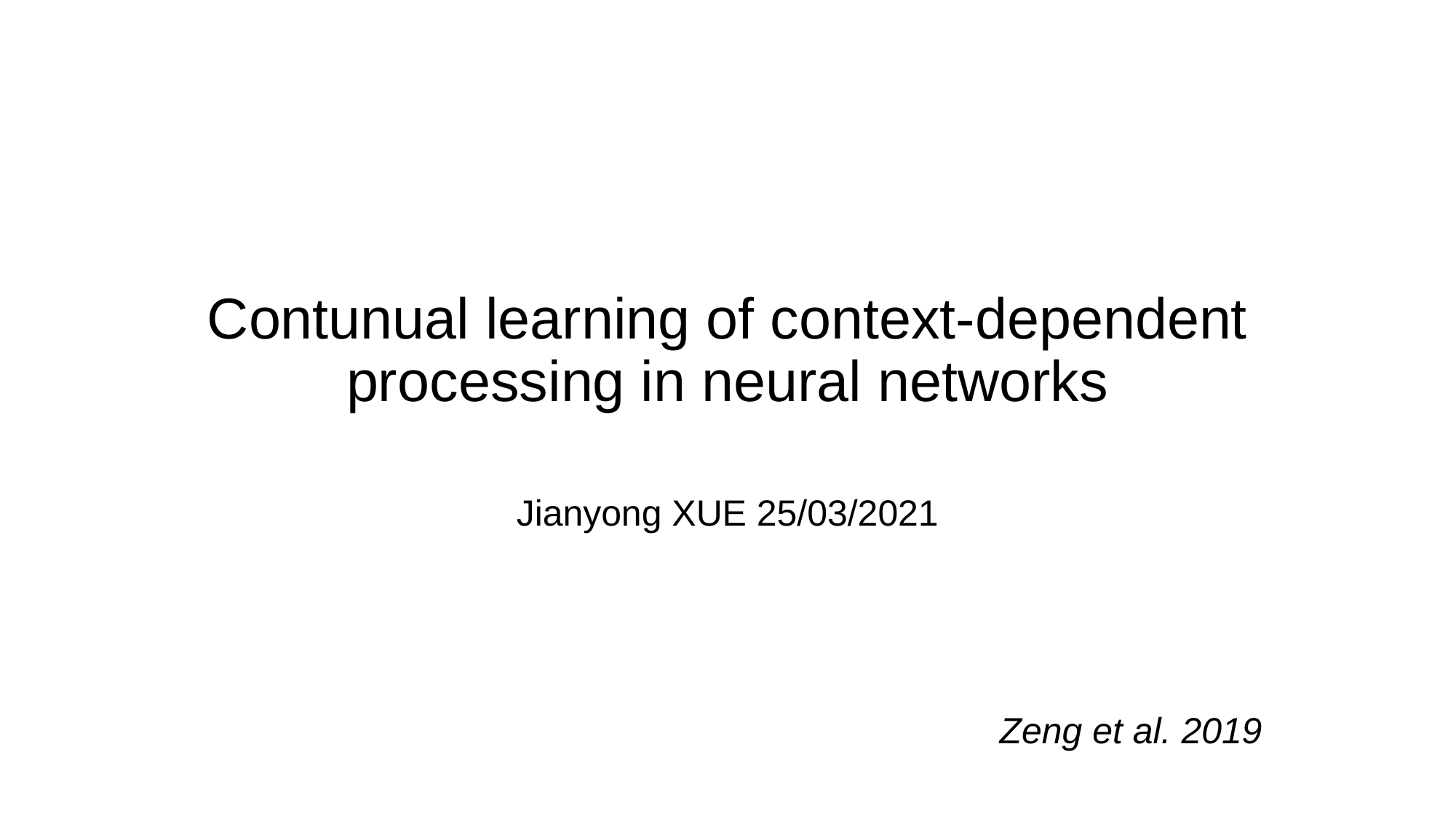

# Contunual learning of context-dependent processing in neural networks

Jianyong XUE 25/03/2021

Zeng et al. 2019